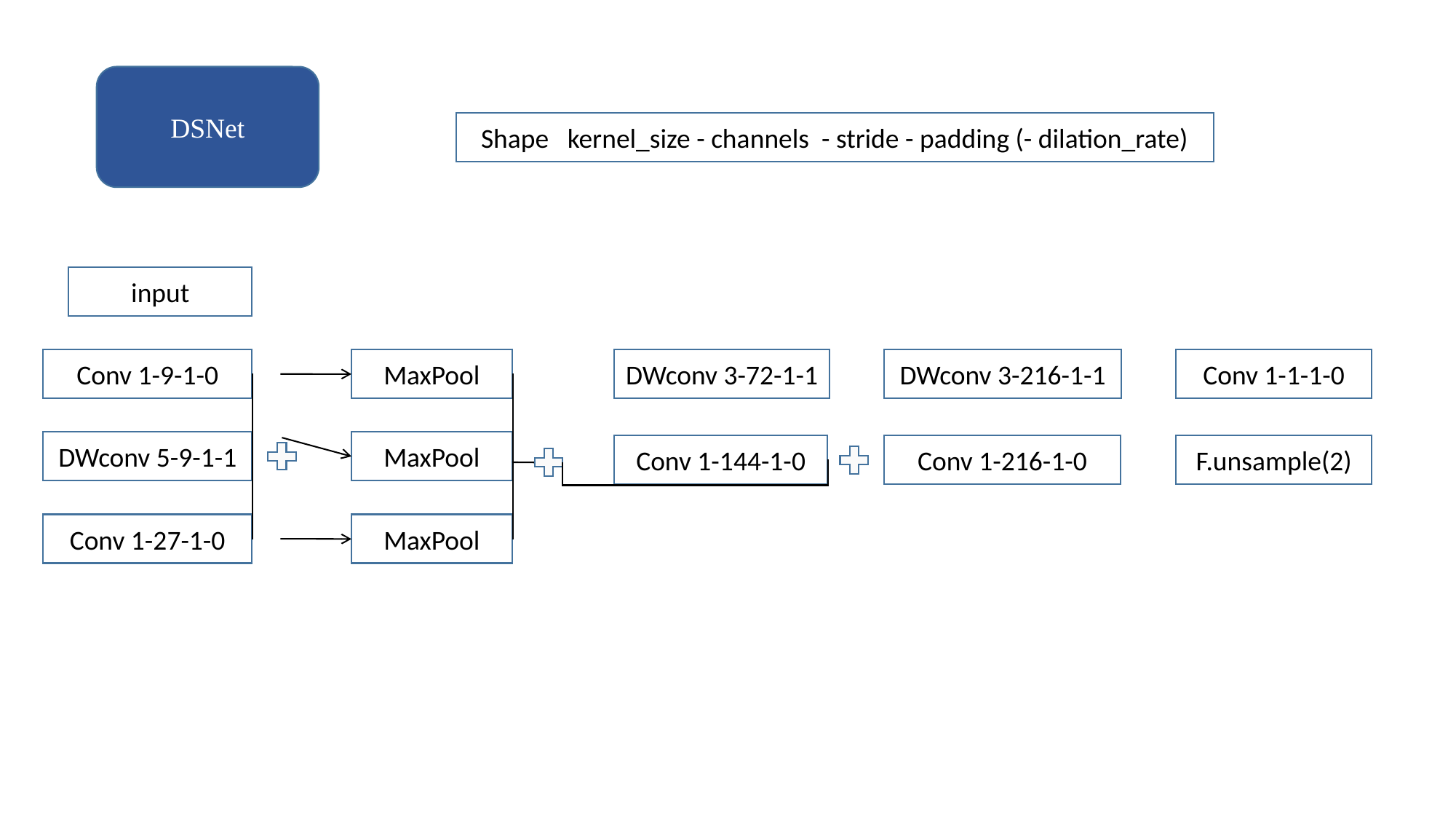

DSNet
Shape   kernel_size - channels  - stride - padding (- dilation_rate)
input
Conv 1-9-1-0
MaxPool
DWconv 3-72-1-1
DWconv 3-216-1-1
Conv 1-1-1-0

DWconv 5-9-1-1
MaxPool
Conv 1-144-1-0
Conv 1-216-1-0
F.unsample(2)

Conv 1-27-1-0
MaxPool